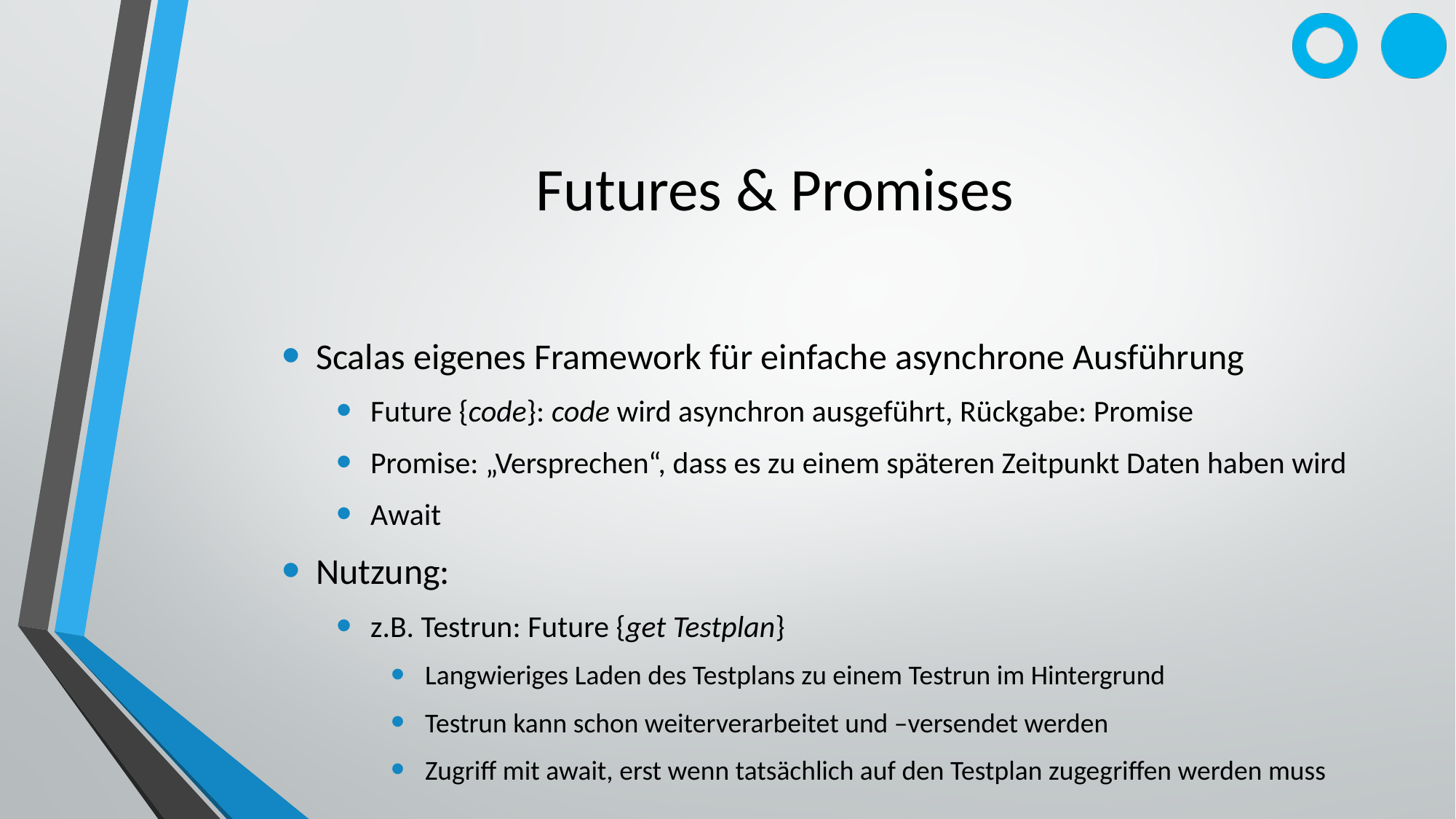

# Futures & Promises
Scalas eigenes Framework für einfache asynchrone Ausführung
Future {code}: code wird asynchron ausgeführt, Rückgabe: Promise
Promise: „Versprechen“, dass es zu einem späteren Zeitpunkt Daten haben wird
Await
Nutzung:
z.B. Testrun: Future {get Testplan}
Langwieriges Laden des Testplans zu einem Testrun im Hintergrund
Testrun kann schon weiterverarbeitet und –versendet werden
Zugriff mit await, erst wenn tatsächlich auf den Testplan zugegriffen werden muss